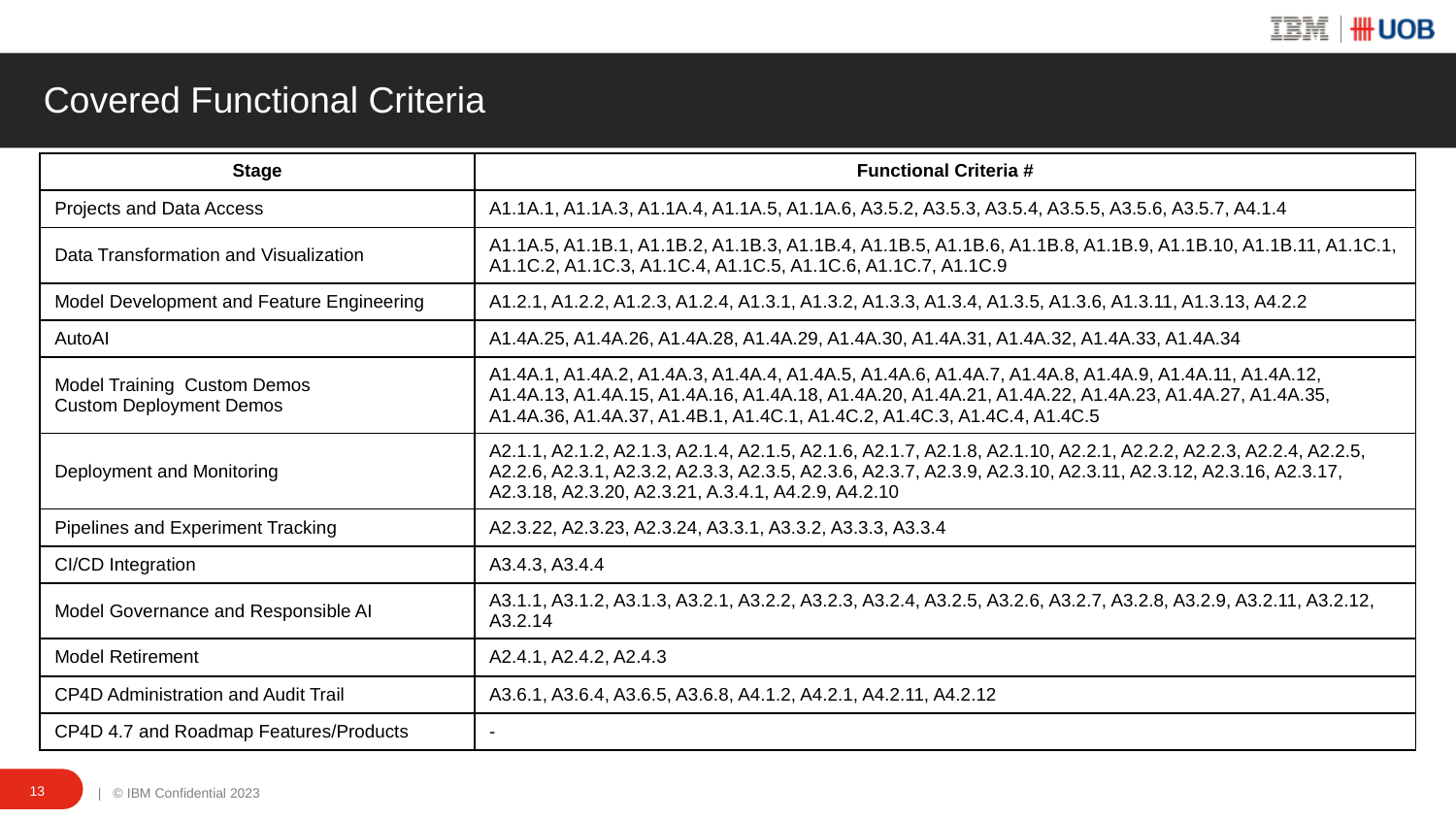

# Covered Functional Criteria
| Stage | Functional Criteria # |
| --- | --- |
| Projects and Data Access | A1.1A.1, A1.1A.3, A1.1A.4, A1.1A.5, A1.1A.6, A3.5.2, A3.5.3, A3.5.4, A3.5.5, A3.5.6, A3.5.7, A4.1.4 |
| Data Transformation and Visualization | A1.1A.5, A1.1B.1, A1.1B.2, A1.1B.3, A1.1B.4, A1.1B.5, A1.1B.6, A1.1B.8, A1.1B.9, A1.1B.10, A1.1B.11, A1.1C.1, A1.1C.2, A1.1C.3, A1.1C.4, A1.1C.5, A1.1C.6, A1.1C.7, A1.1C.9 |
| Model Development and Feature Engineering | A1.2.1, A1.2.2, A1.2.3, A1.2.4, A1.3.1, A1.3.2, A1.3.3, A1.3.4, A1.3.5, A1.3.6, A1.3.11, A1.3.13, A4.2.2 |
| AutoAI | A1.4A.25, A1.4A.26, A1.4A.28, A1.4A.29, A1.4A.30, A1.4A.31, A1.4A.32, A1.4A.33, A1.4A.34 |
| Model Training Custom Demos Custom Deployment Demos | A1.4A.1, A1.4A.2, A1.4A.3, A1.4A.4, A1.4A.5, A1.4A.6, A1.4A.7, A1.4A.8, A1.4A.9, A1.4A.11, A1.4A.12, A1.4A.13, A1.4A.15, A1.4A.16, A1.4A.18, A1.4A.20, A1.4A.21, A1.4A.22, A1.4A.23, A1.4A.27, A1.4A.35, A1.4A.36, A1.4A.37, A1.4B.1, A1.4C.1, A1.4C.2, A1.4C.3, A1.4C.4, A1.4C.5 |
| Deployment and Monitoring | A2.1.1, A2.1.2, A2.1.3, A2.1.4, A2.1.5, A2.1.6, A2.1.7, A2.1.8, A2.1.10, A2.2.1, A2.2.2, A2.2.3, A2.2.4, A2.2.5, A2.2.6, A2.3.1, A2.3.2, A2.3.3, A2.3.5, A2.3.6, A2.3.7, A2.3.9, A2.3.10, A2.3.11, A2.3.12, A2.3.16, A2.3.17, A2.3.18, A2.3.20, A2.3.21, A.3.4.1, A4.2.9, A4.2.10 |
| Pipelines and Experiment Tracking | A2.3.22, A2.3.23, A2.3.24, A3.3.1, A3.3.2, A3.3.3, A3.3.4 |
| CI/CD Integration | A3.4.3, A3.4.4 |
| Model Governance and Responsible AI | A3.1.1, A3.1.2, A3.1.3, A3.2.1, A3.2.2, A3.2.3, A3.2.4, A3.2.5, A3.2.6, A3.2.7, A3.2.8, A3.2.9, A3.2.11, A3.2.12, A3.2.14 |
| Model Retirement | A2.4.1, A2.4.2, A2.4.3 |
| CP4D Administration and Audit Trail | A3.6.1, A3.6.4, A3.6.5, A3.6.8, A4.1.2, A4.2.1, A4.2.11, A4.2.12 |
| CP4D 4.7 and Roadmap Features/Products | - |